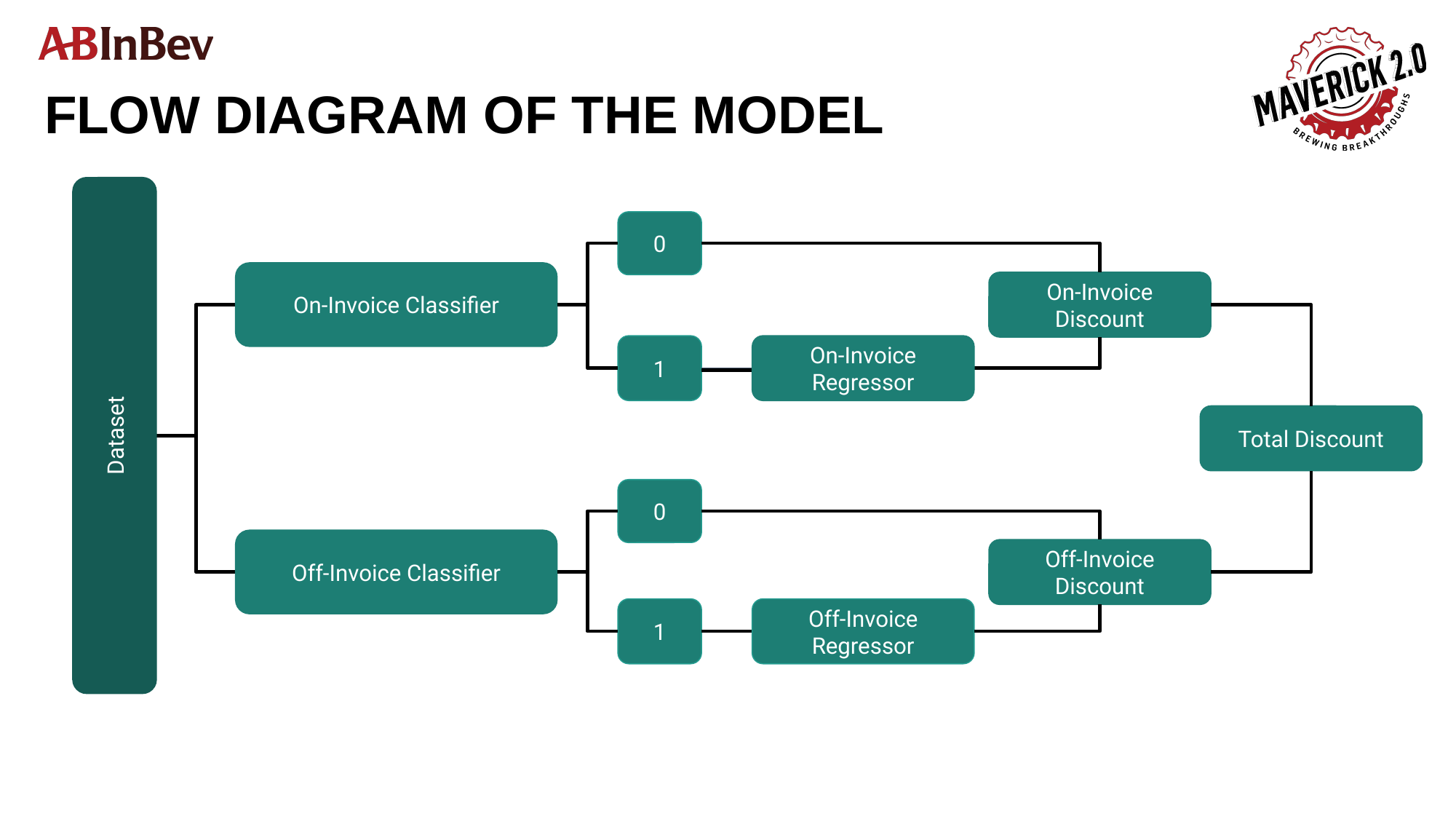

# FLOW DIAGRAM OF THE MODEL
0
On-Invoice Classifier
On-Invoice Discount
1
On-Invoice Regressor
Dataset
Total Discount
0
Off-Invoice Classifier
Off-Invoice Discount
1
Off-Invoice Regressor